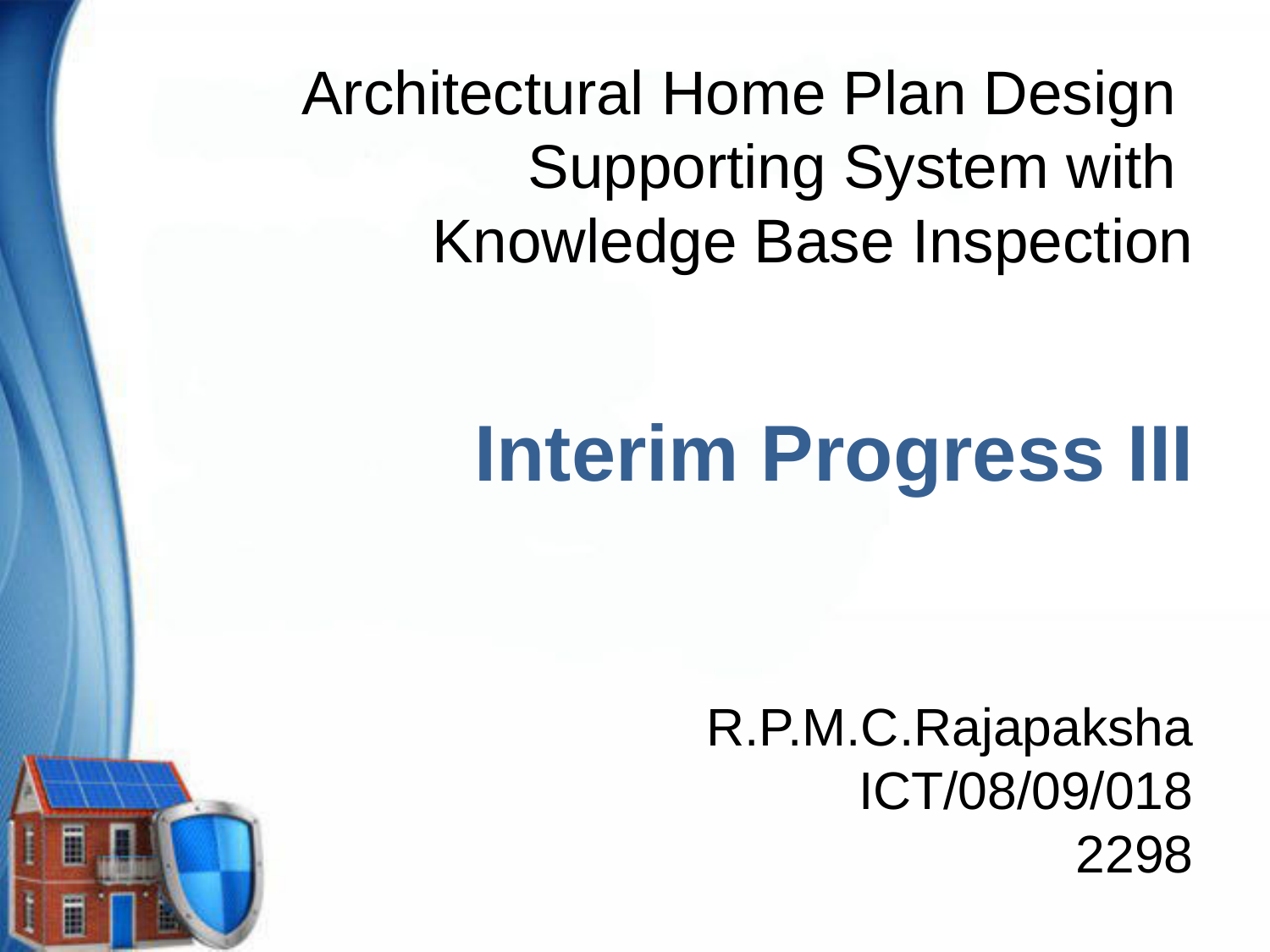

# Architectural Home Plan Design Supporting System with Knowledge Base Inspection
Interim Progress III
R.P.M.C.Rajapaksha
ICT/08/09/018
2298